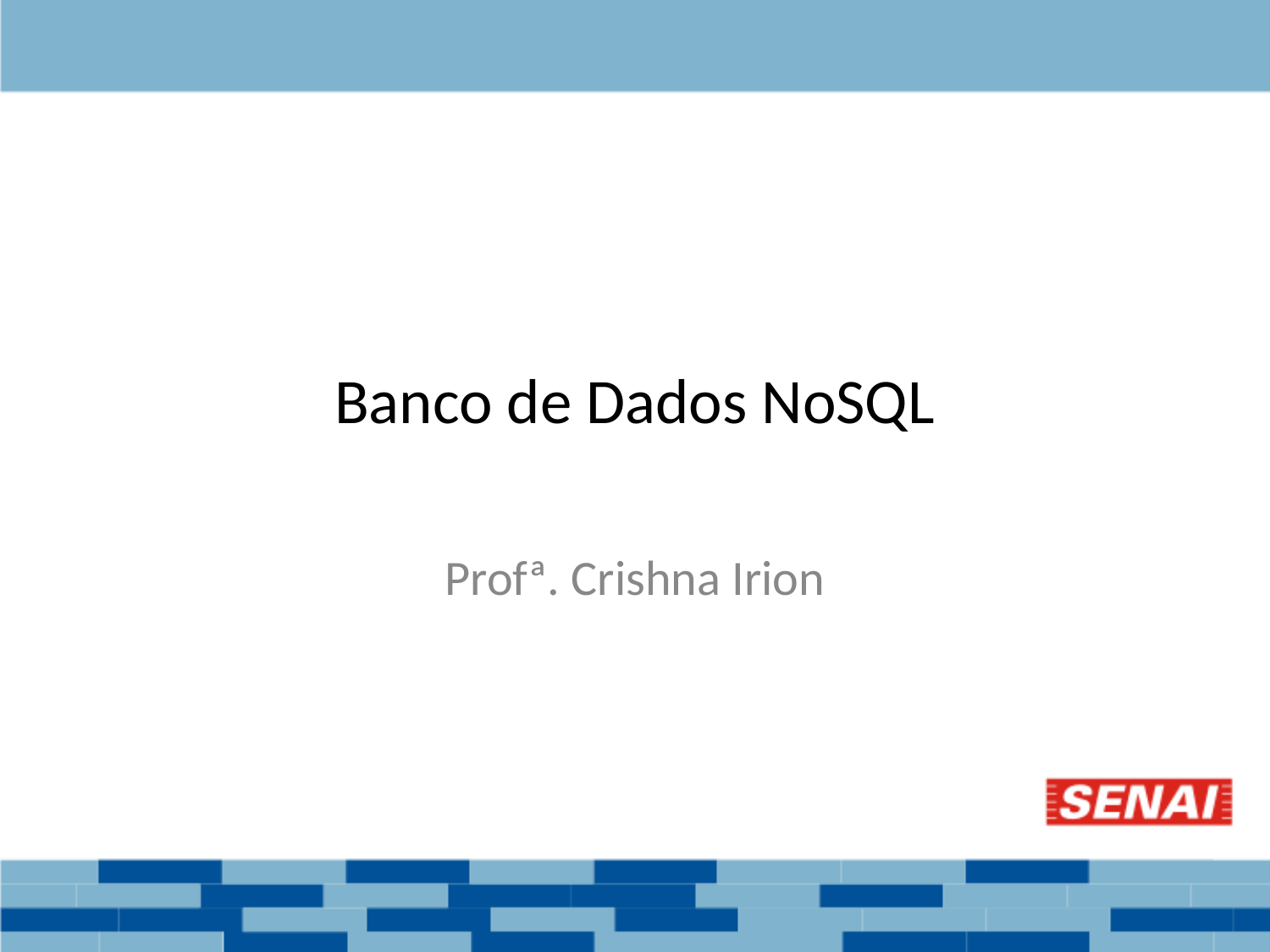

# Banco de Dados NoSQL
Profª. Crishna Irion